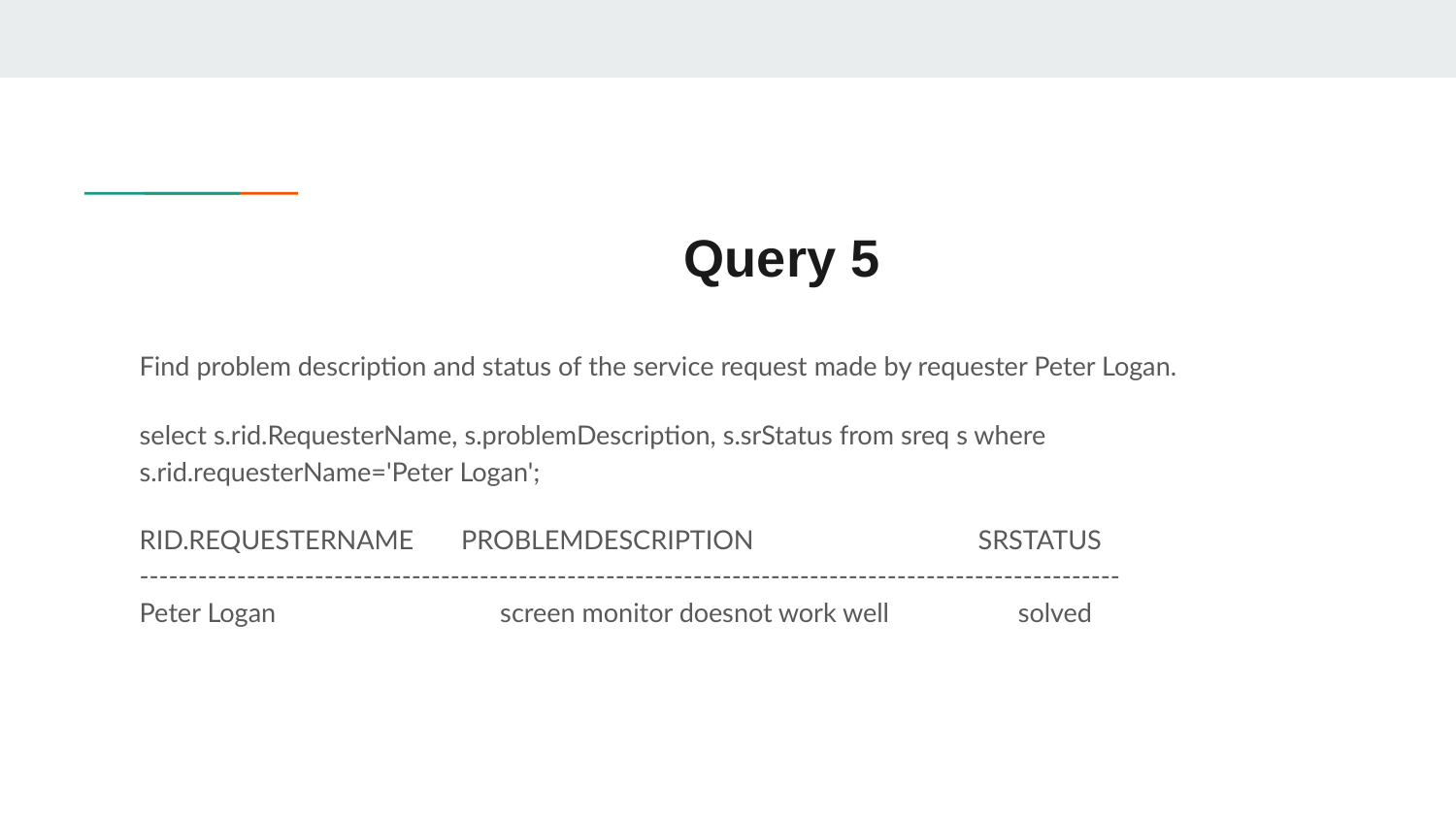

# Query 5
Find problem description and status of the service request made by requester Peter Logan.
select s.rid.RequesterName, s.problemDescription, s.srStatus from sreq s where s.rid.requesterName='Peter Logan';
RID.REQUESTERNAME       PROBLEMDESCRIPTION                                 SRSTATUS
-----------------------------------------------------------------------------------------------------
Peter Logan                                 screen monitor doesnot work well                   solved